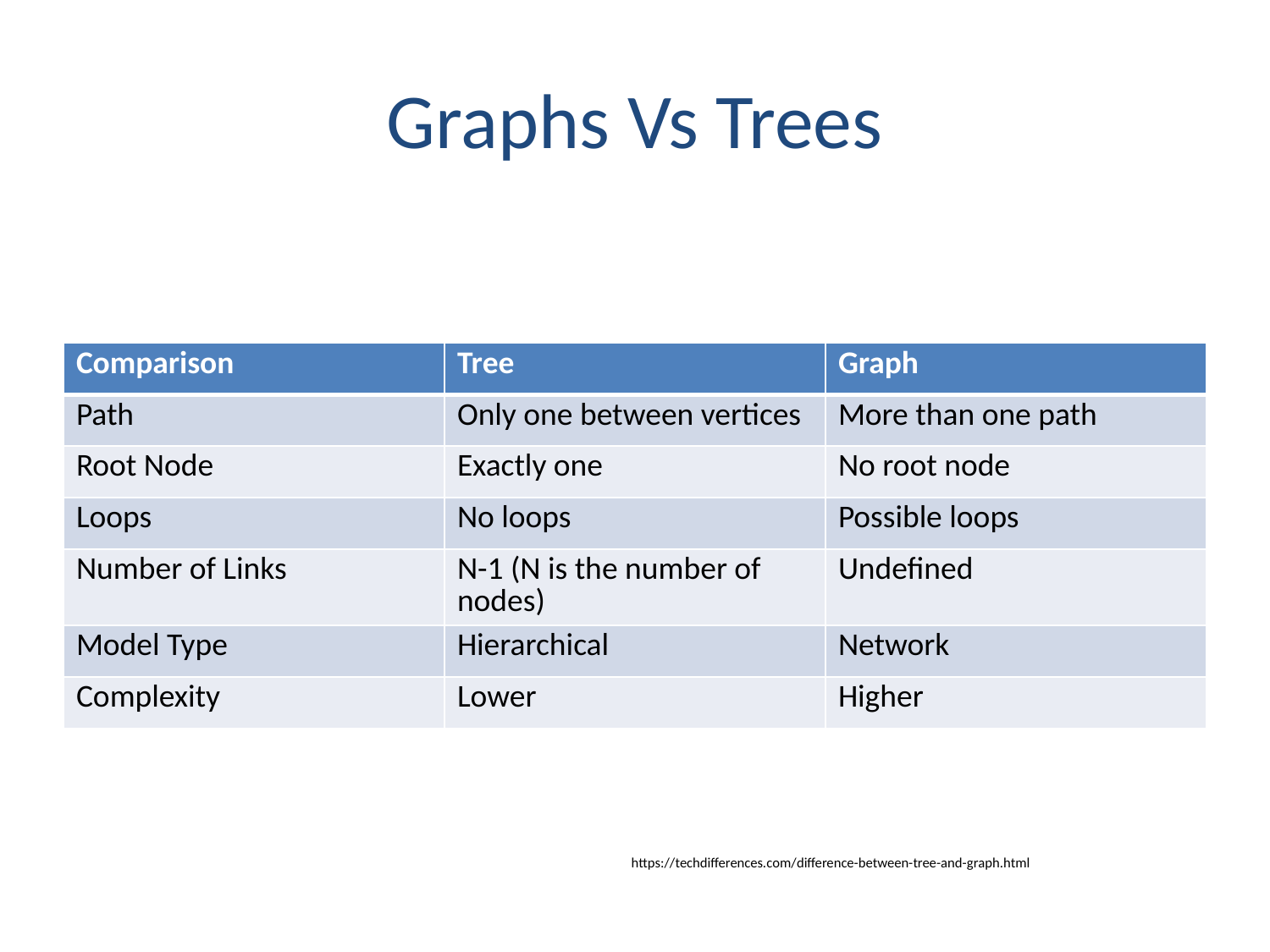

# Graphs Vs Trees
| Comparison | Tree | Graph |
| --- | --- | --- |
| Path | Only one between vertices | More than one path |
| Root Node | Exactly one | No root node |
| Loops | No loops | Possible loops |
| Number of Links | N-1 (N is the number of nodes) | Undefined |
| Model Type | Hierarchical | Network |
| Complexity | Lower | Higher |
https://techdifferences.com/difference-between-tree-and-graph.html